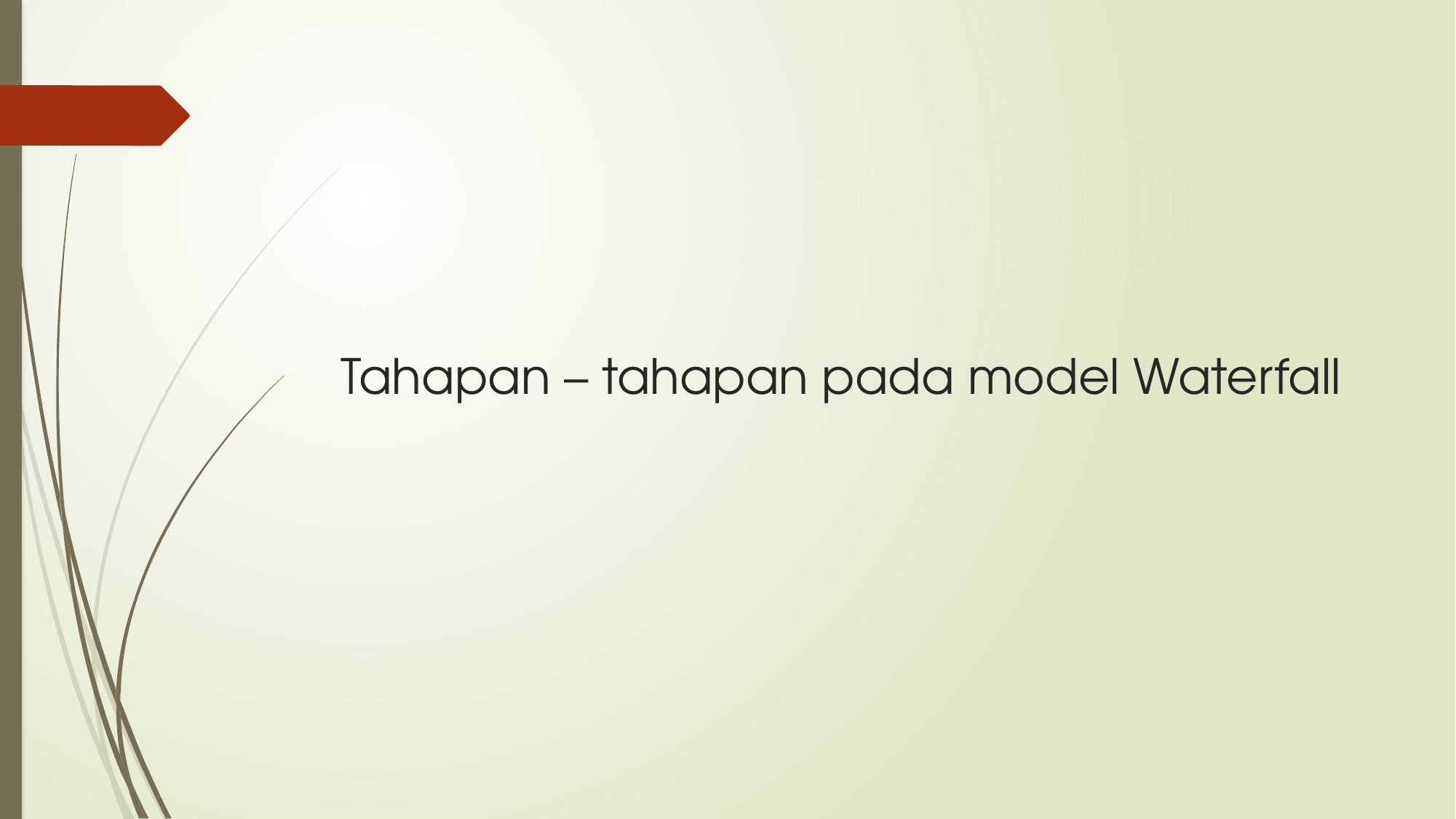

# Tahapan – tahapan pada model Waterfall